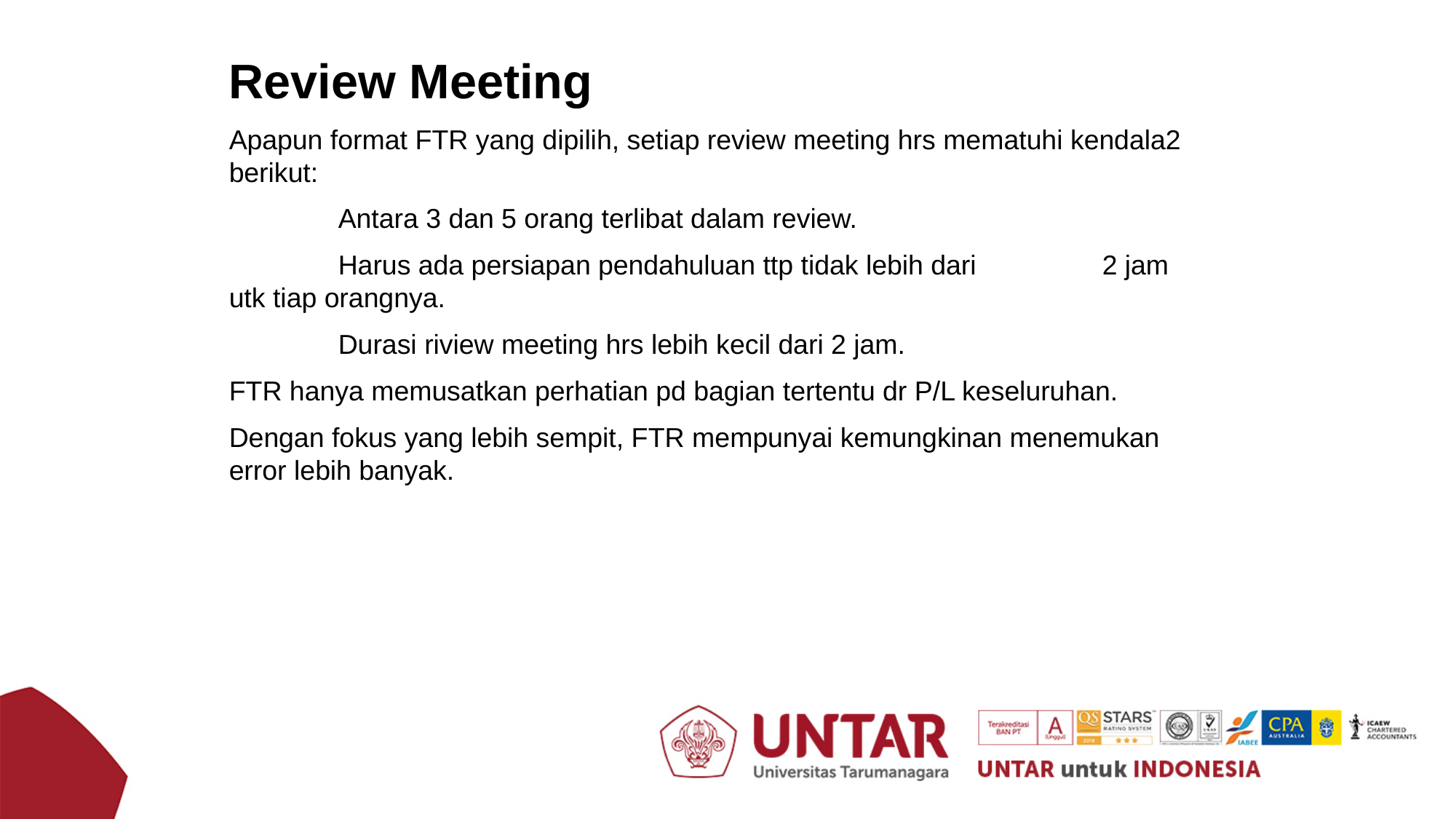

Review Meeting
Apapun format FTR yang dipilih, setiap review meeting hrs mematuhi kendala2 berikut:
	Antara 3 dan 5 orang terlibat dalam review.
	Harus ada persiapan pendahuluan ttp tidak lebih dari 		2 jam 	utk tiap orangnya.
	Durasi riview meeting hrs lebih kecil dari 2 jam.
FTR hanya memusatkan perhatian pd bagian tertentu dr P/L keseluruhan.
Dengan fokus yang lebih sempit, FTR mempunyai kemungkinan menemukan error lebih banyak.